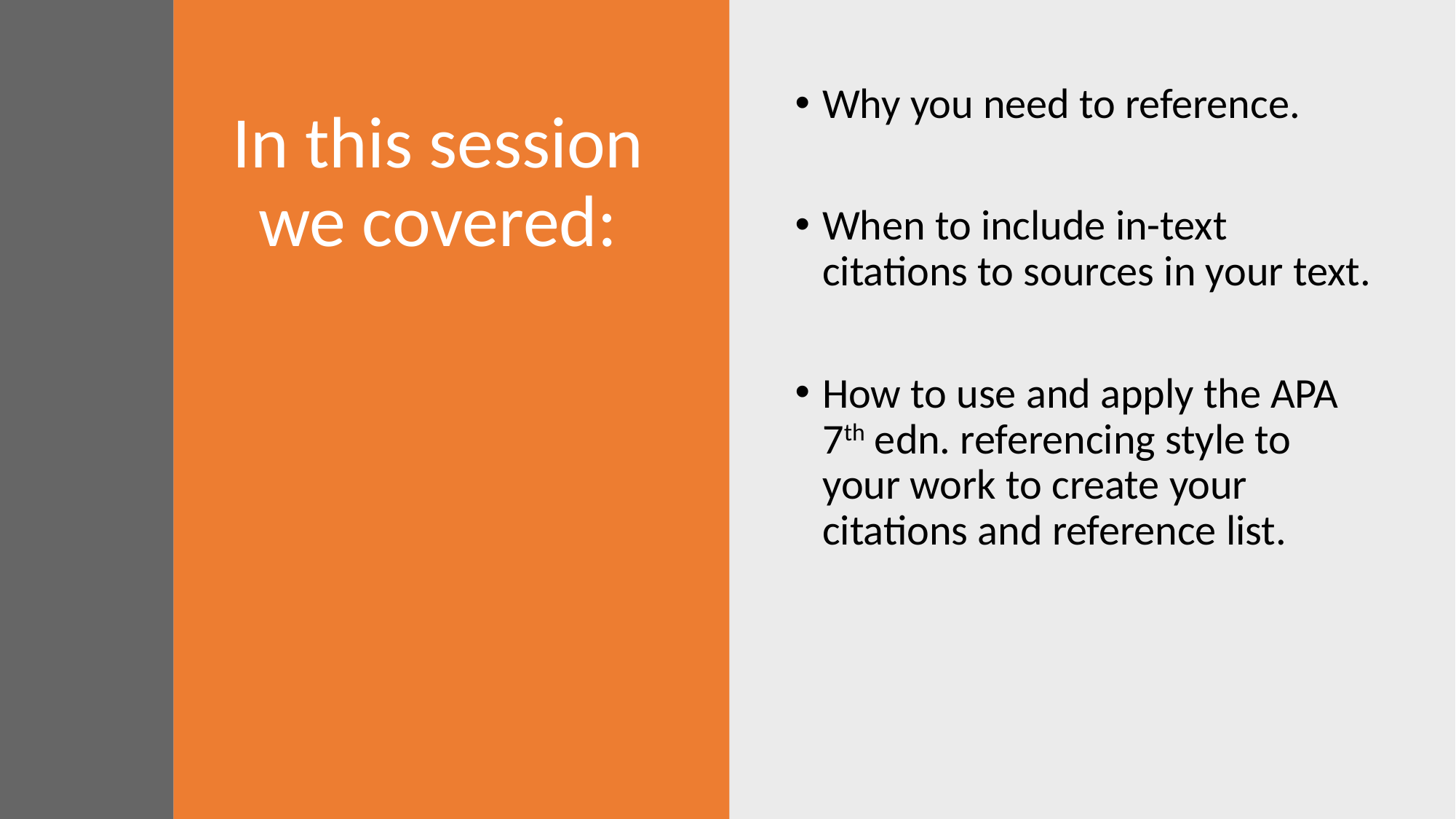

Why you need to reference.

When to include in-text citations to sources in your text.

How to use and apply the APA 7th edn. referencing style to your work to create your citations and reference list.
# In this session we covered: